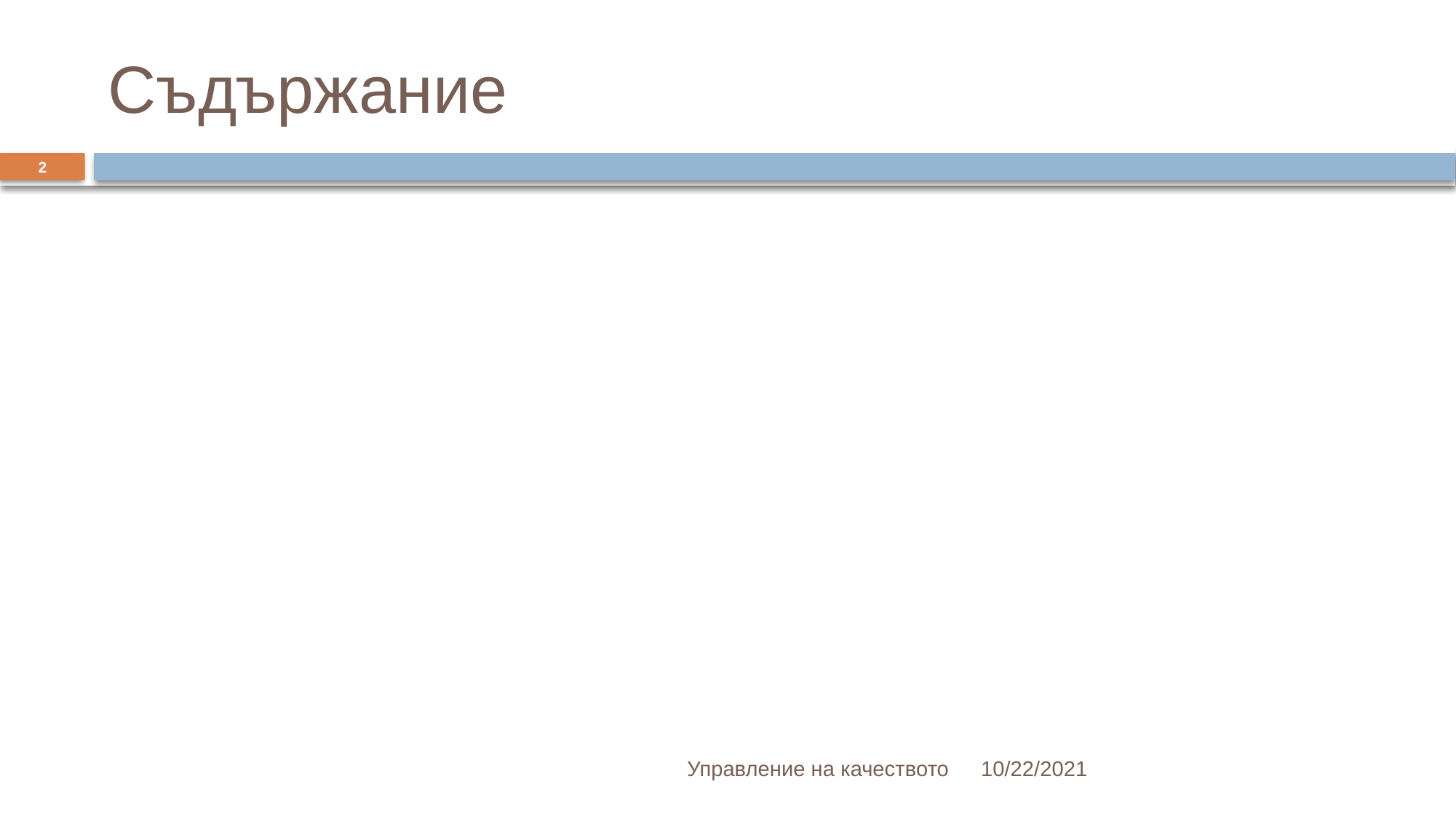

# Съдържание
2

Управление на качеството
10/22/2021